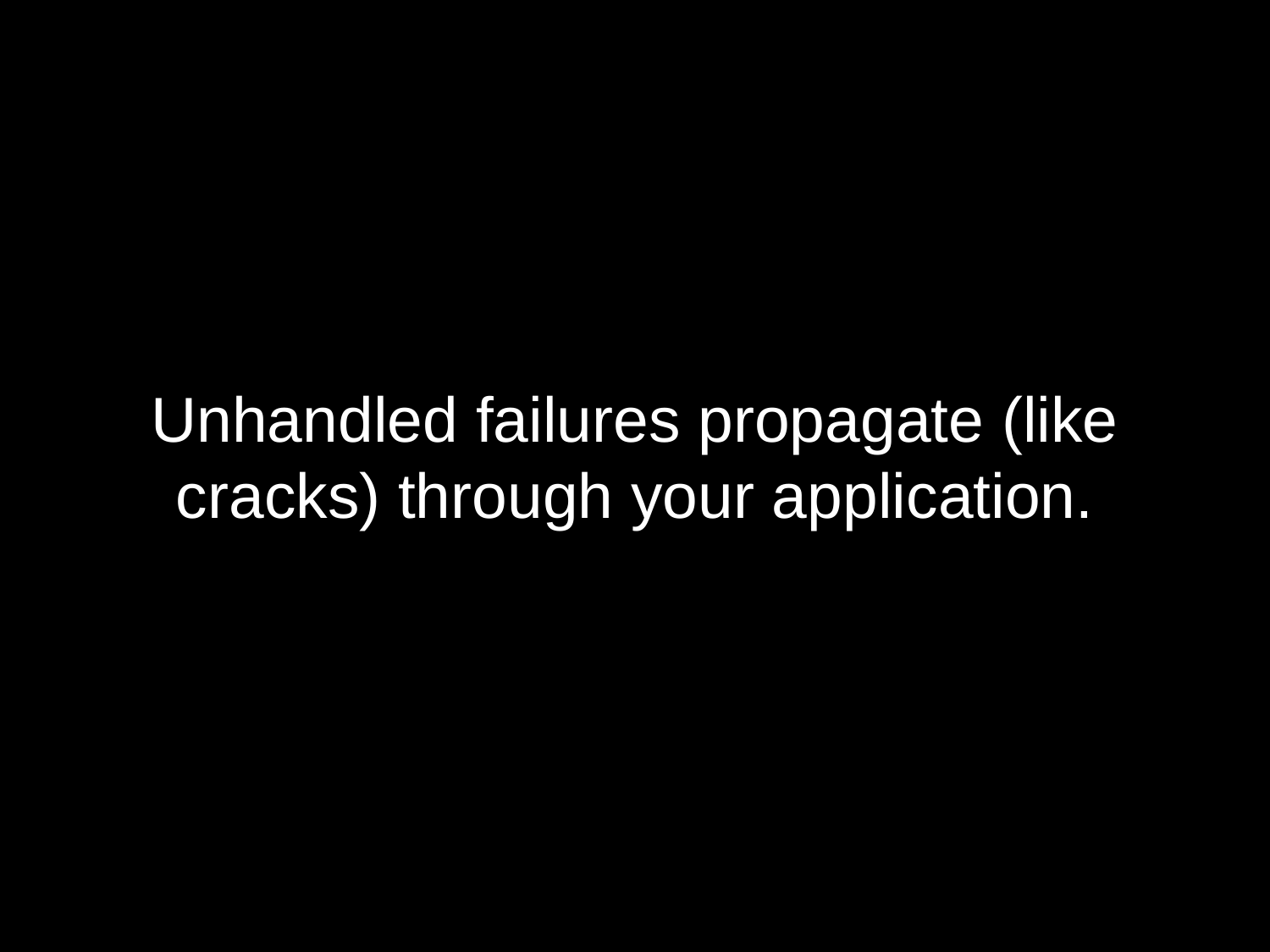

# Unhandled failures propagate (like cracks) through your application.